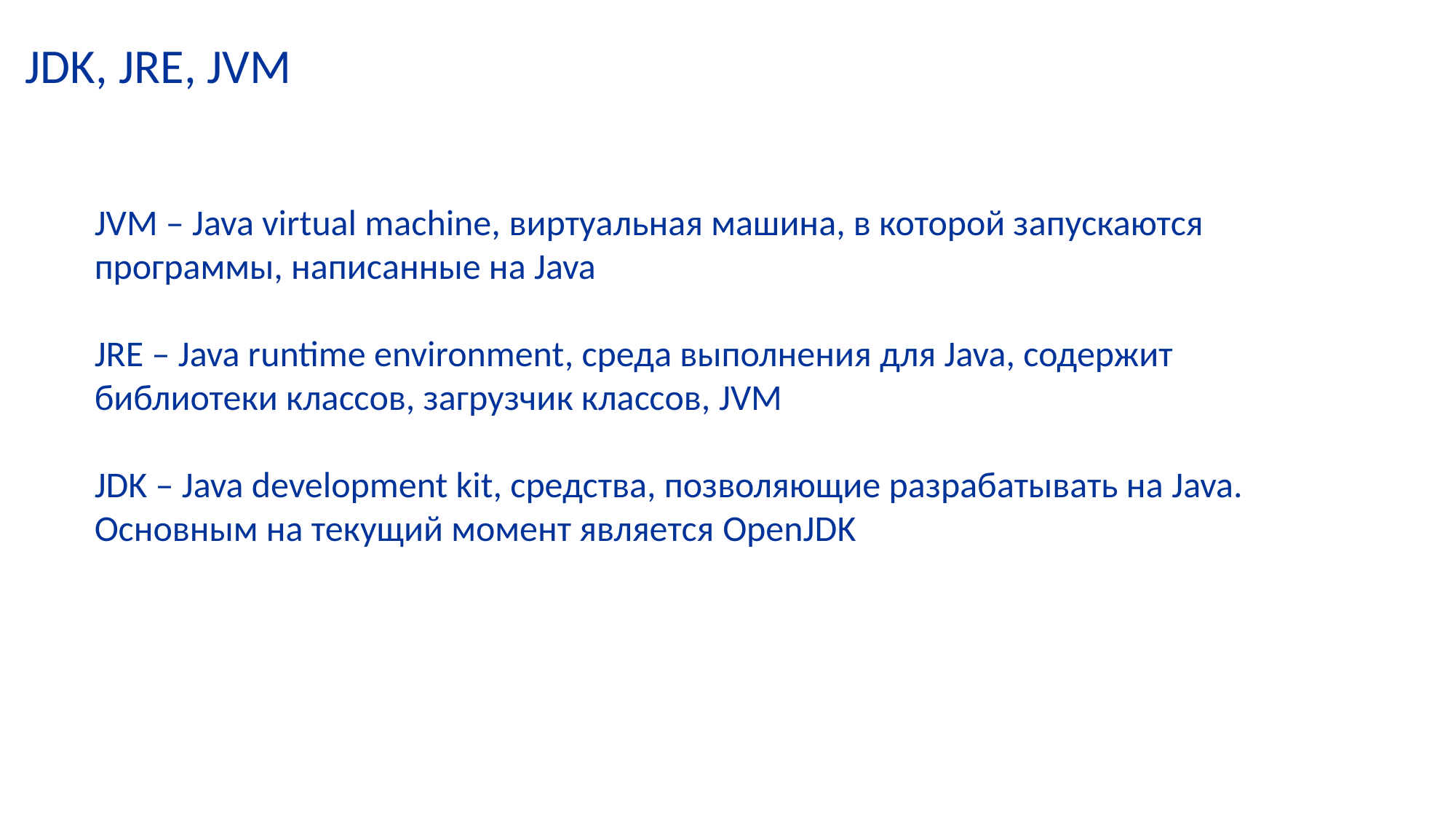

JDK, JRE, JVM
JVM – Java virtual machine, виртуальная машина, в которой запускаются программы, написанные на Java

JRE – Java runtime environment, среда выполнения для Java, содержит библиотеки классов, загрузчик классов, JVM

JDK – Java development kit, средства, позволяющие разрабатывать на Java. Основным на текущий момент является OpenJDK